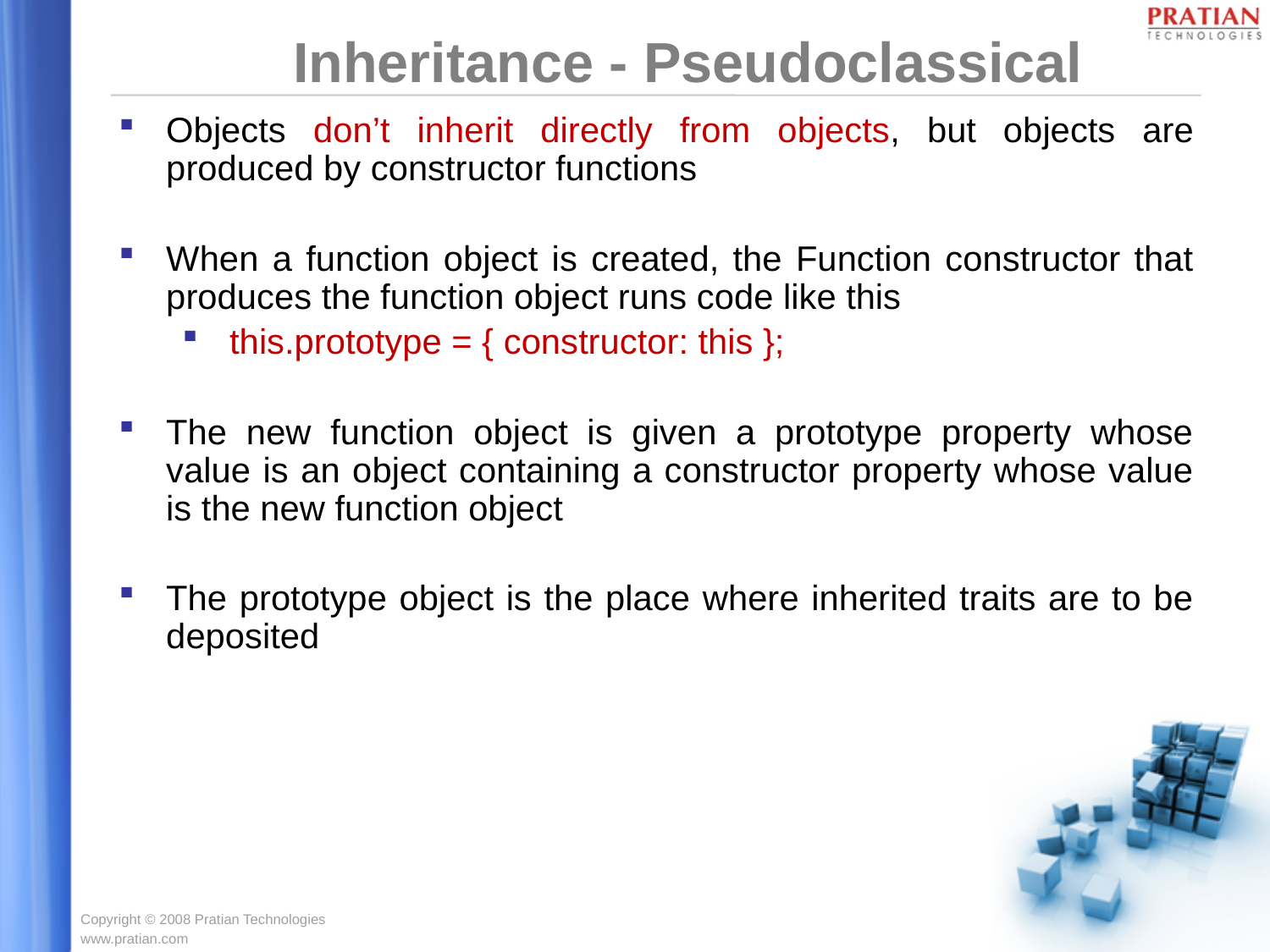

Inheritance - Pseudoclassical
Objects don’t inherit directly from objects, but objects are produced by constructor functions

When a function object is created, the Function constructor that produces the function object runs code like this
this.prototype = { constructor: this };

The new function object is given a prototype property whose value is an object containing a constructor property whose value is the new function object

The prototype object is the place where inherited traits are to be deposited